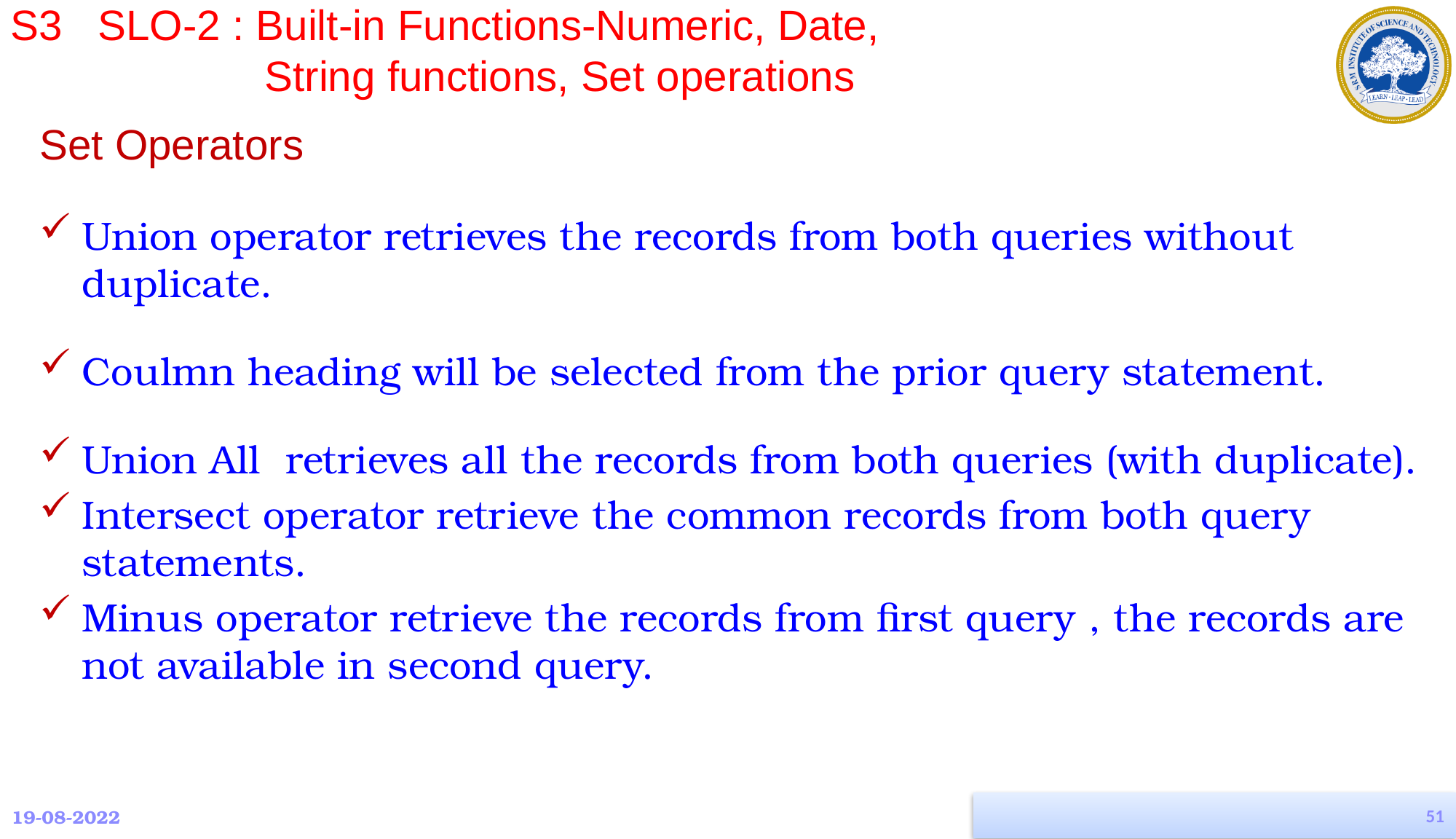

S3   SLO-2 : Built-in Functions-Numeric, Date,
		   String functions, Set operations
Set Operators

Union operator retrieves the records from both queries without duplicate.
Coulmn heading will be selected from the prior query statement.
Union All  retrieves all the records from both queries (with duplicate).
Intersect operator retrieve the common records from both query statements.
Minus operator retrieve the records from first query , the records are not available in second query.

51
19-08-2022